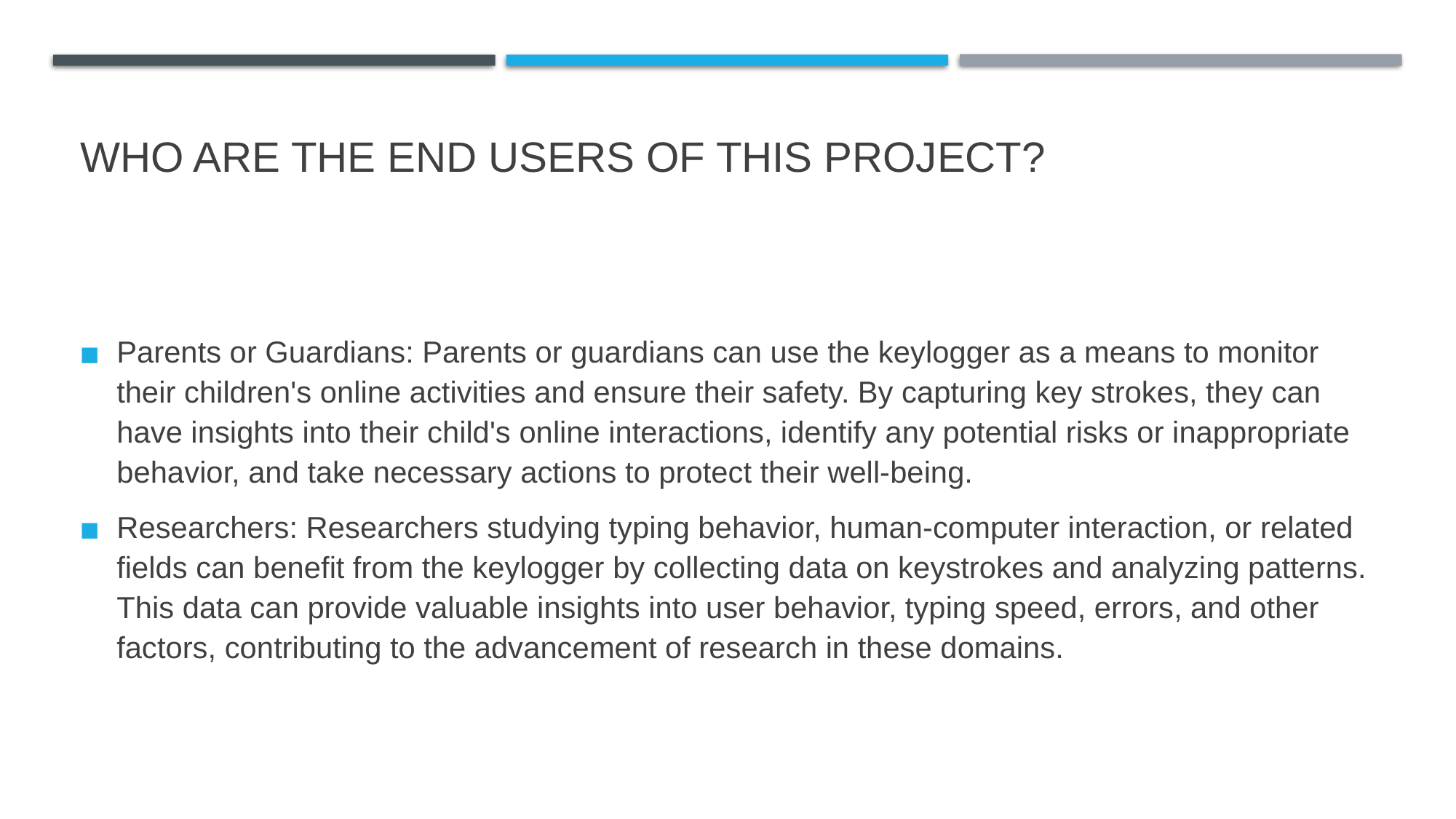

WHO ARE THE END USERS OF THIS PROJECT?
Parents or Guardians: Parents or guardians can use the keylogger as a means to monitor their children's online activities and ensure their safety. By capturing key strokes, they can have insights into their child's online interactions, identify any potential risks or inappropriate behavior, and take necessary actions to protect their well-being.
Researchers: Researchers studying typing behavior, human-computer interaction, or related fields can benefit from the keylogger by collecting data on keystrokes and analyzing patterns. This data can provide valuable insights into user behavior, typing speed, errors, and other factors, contributing to the advancement of research in these domains.